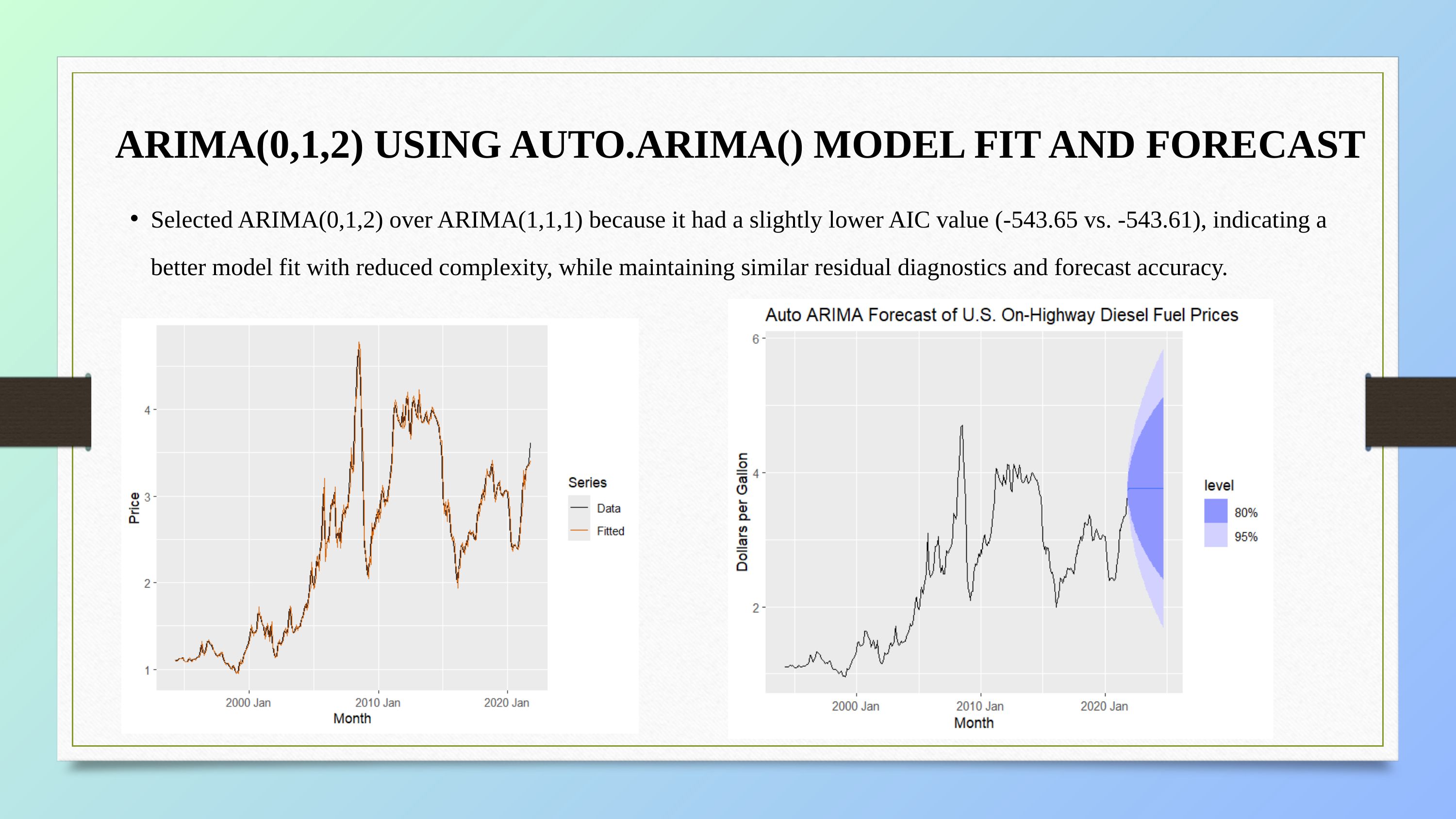

ARIMA(0,1,2) USING AUTO.ARIMA() MODEL FIT AND FORECAST
Selected ARIMA(0,1,2) over ARIMA(1,1,1) because it had a slightly lower AIC value (-543.65 vs. -543.61), indicating a better model fit with reduced complexity, while maintaining similar residual diagnostics and forecast accuracy.